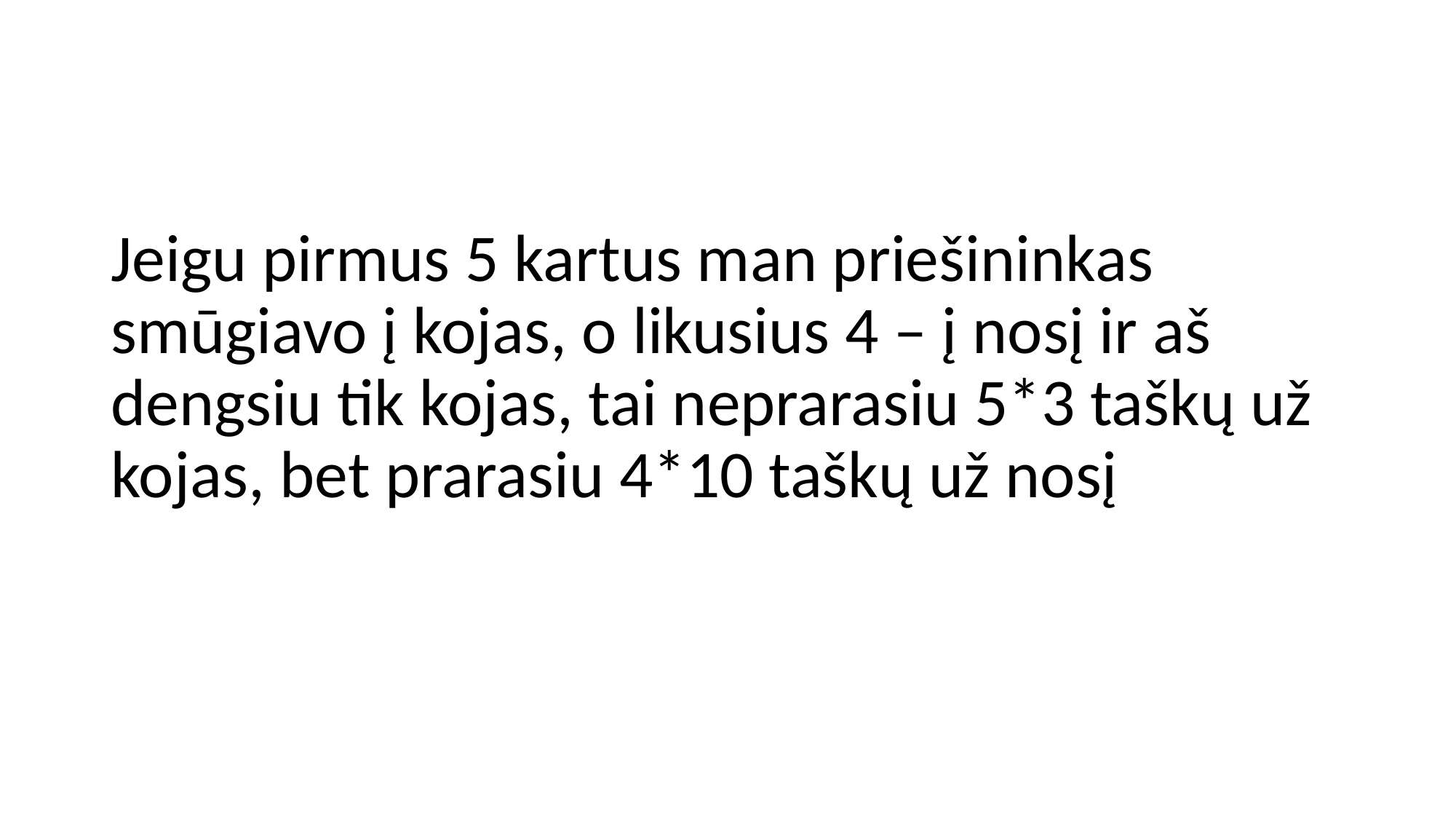

Jeigu pirmus 5 kartus man priešininkas smūgiavo į kojas, o likusius 4 – į nosį ir aš dengsiu tik kojas, tai neprarasiu 5*3 taškų už kojas, bet prarasiu 4*10 taškų už nosį